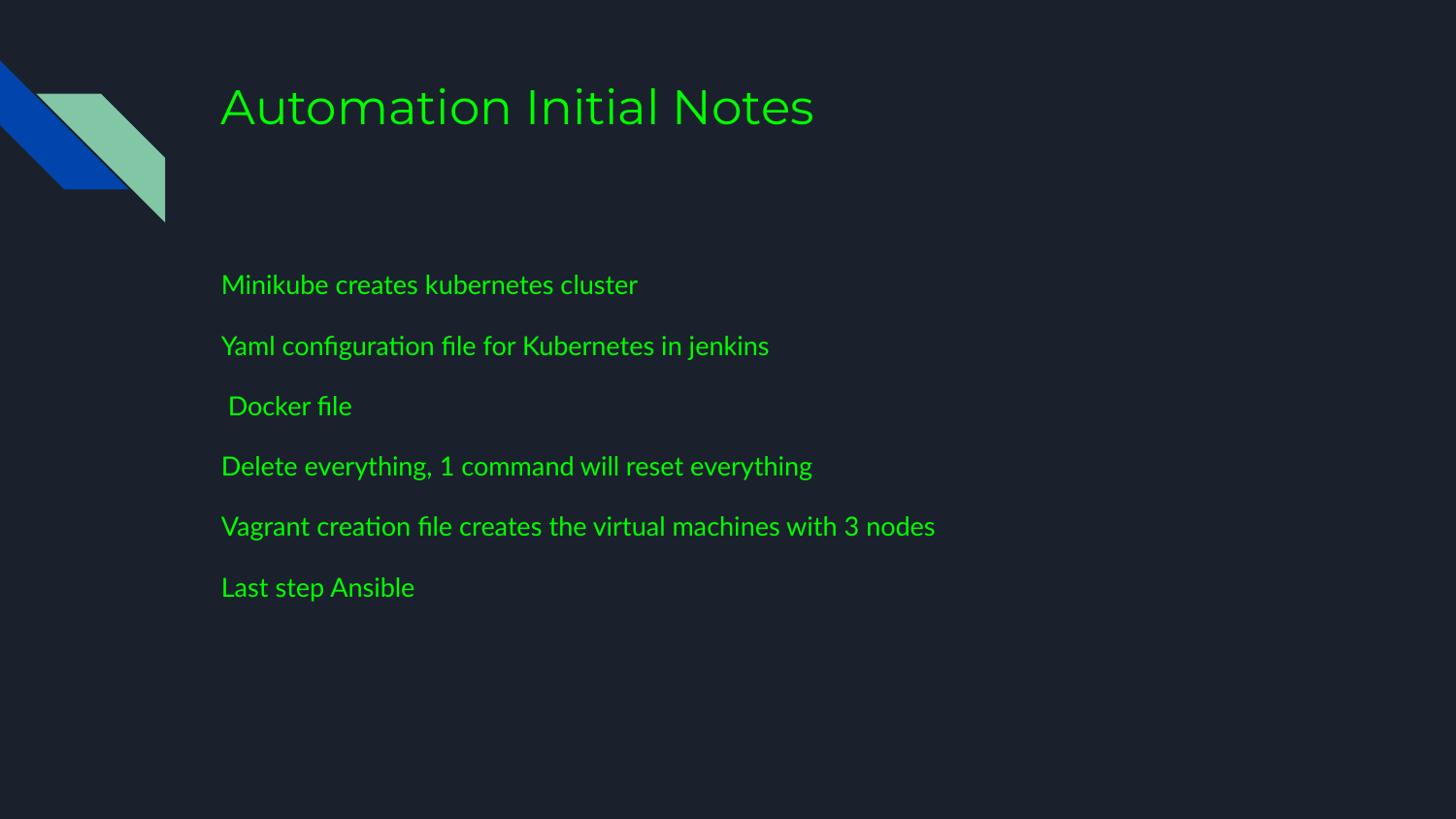

# Automation Initial Notes
Minikube creates kubernetes cluster
Yaml configuration file for Kubernetes in jenkins
 Docker file
Delete everything, 1 command will reset everything
Vagrant creation file creates the virtual machines with 3 nodes
Last step Ansible